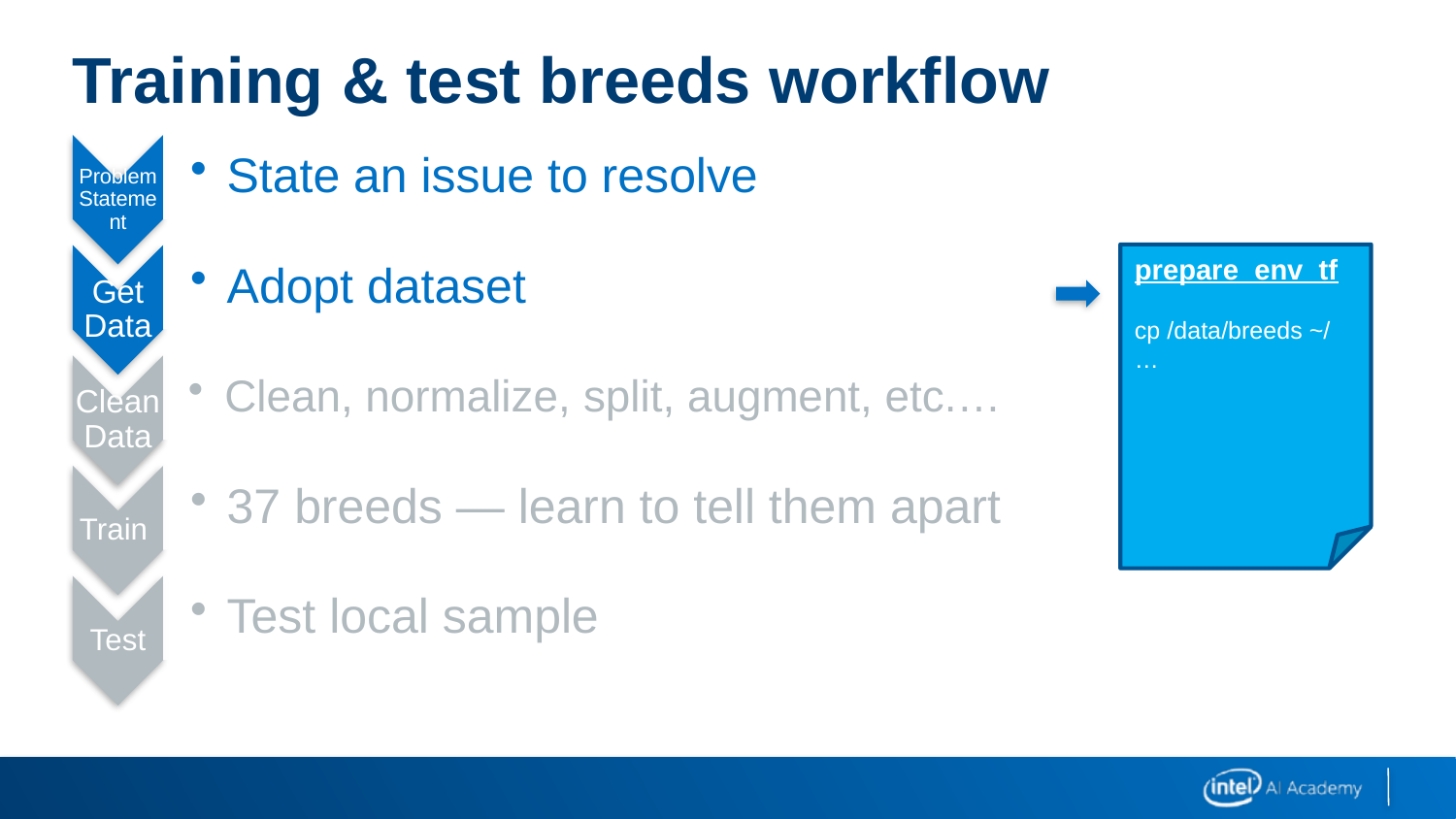

# Training & test breeds workflow
Problem Statement
State an issue to resolve
Get Data
Adopt dataset
Clean Data
Clean, normalize, split, augment, etc.…
Train
37 breeds — learn to tell them apart
Test
Test local sample
prepare_env_tf

cp /data/breeds ~/
…